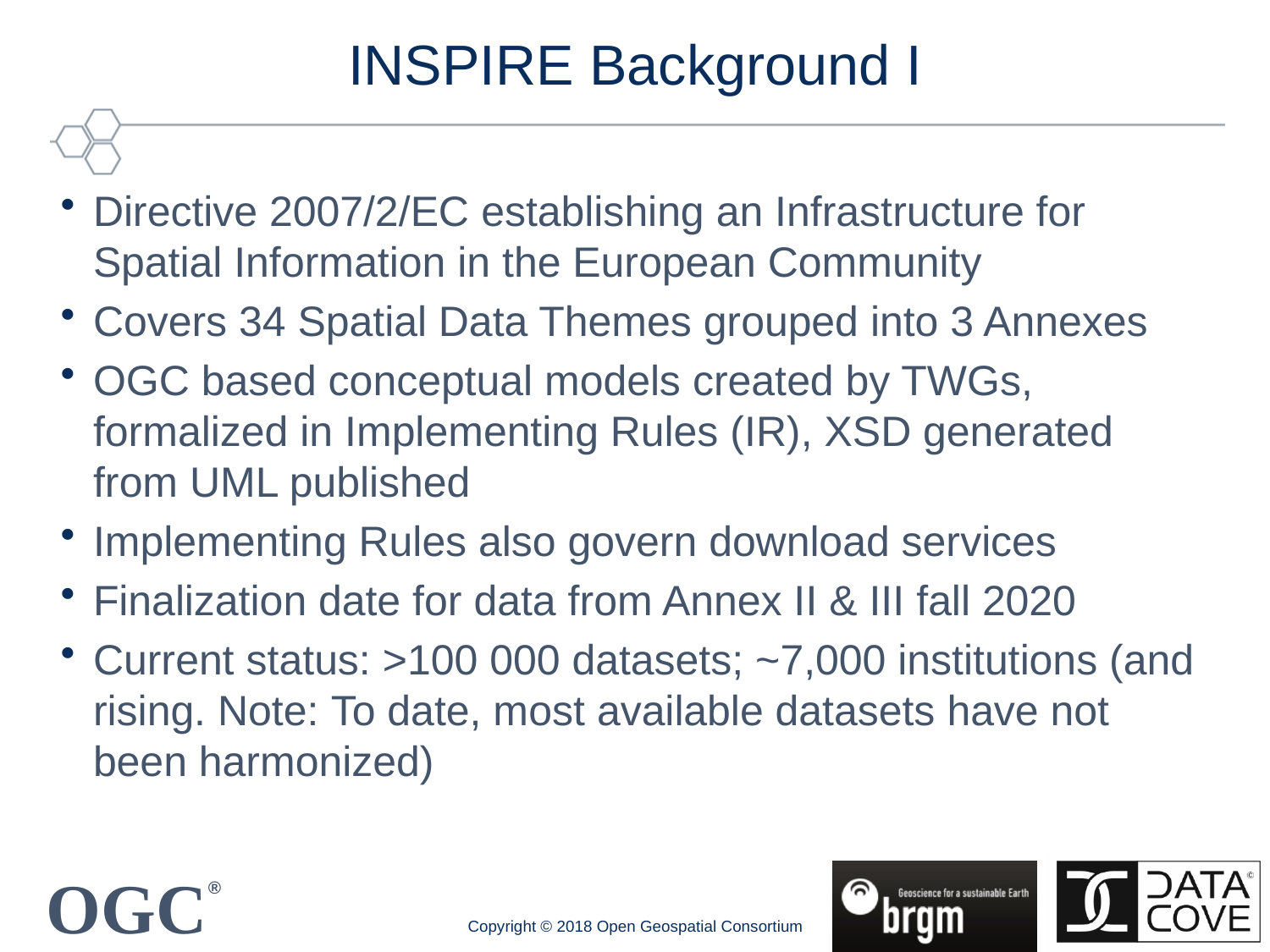

# INSPIRE Background I
Directive 2007/2/EC establishing an Infrastructure for Spatial Information in the European Community
Covers 34 Spatial Data Themes grouped into 3 Annexes
OGC based conceptual models created by TWGs, formalized in Implementing Rules (IR), XSD generated from UML published
Implementing Rules also govern download services
Finalization date for data from Annex II & III fall 2020
Current status: >100 000 datasets; ~7,000 institutions (and rising. Note: To date, most available datasets have not been harmonized)

Copyright © 2018 Open Geospatial Consortium